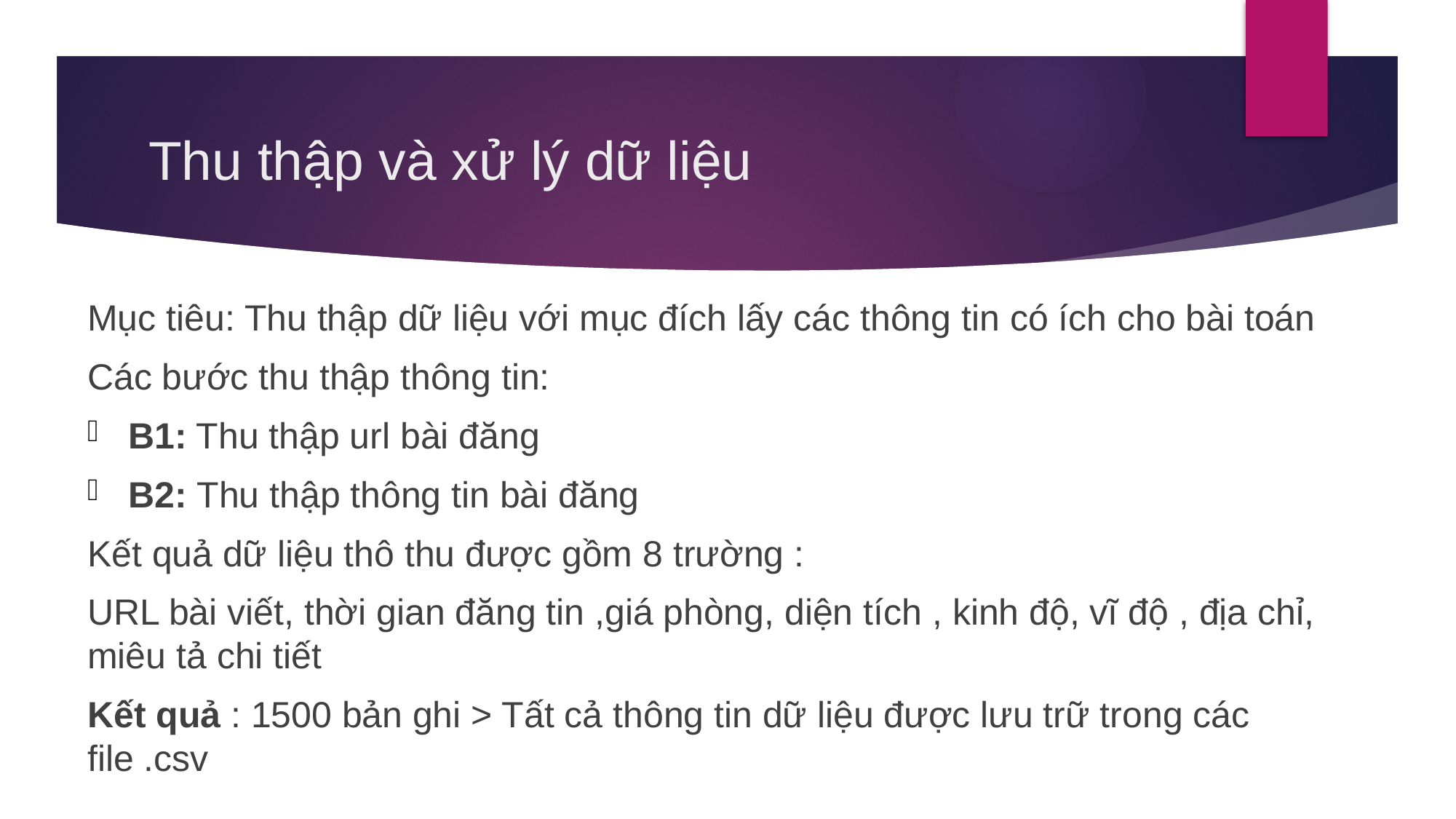

# Thu thập và xử lý dữ liệu
Mục tiêu: Thu thập dữ liệu với mục đích lấy các thông tin có ích cho bài toán
Các bước thu thập thông tin:
B1: Thu thập url bài đăng
B2: Thu thập thông tin bài đăng
Kết quả dữ liệu thô thu được gồm 8 trường :
URL bài viết, thời gian đăng tin ,giá phòng, diện tích , kinh độ, vĩ độ , địa chỉ, miêu tả chi tiết
Kết quả : 1500 bản ghi > Tất cả thông tin dữ liệu được lưu trữ trong các file .csv